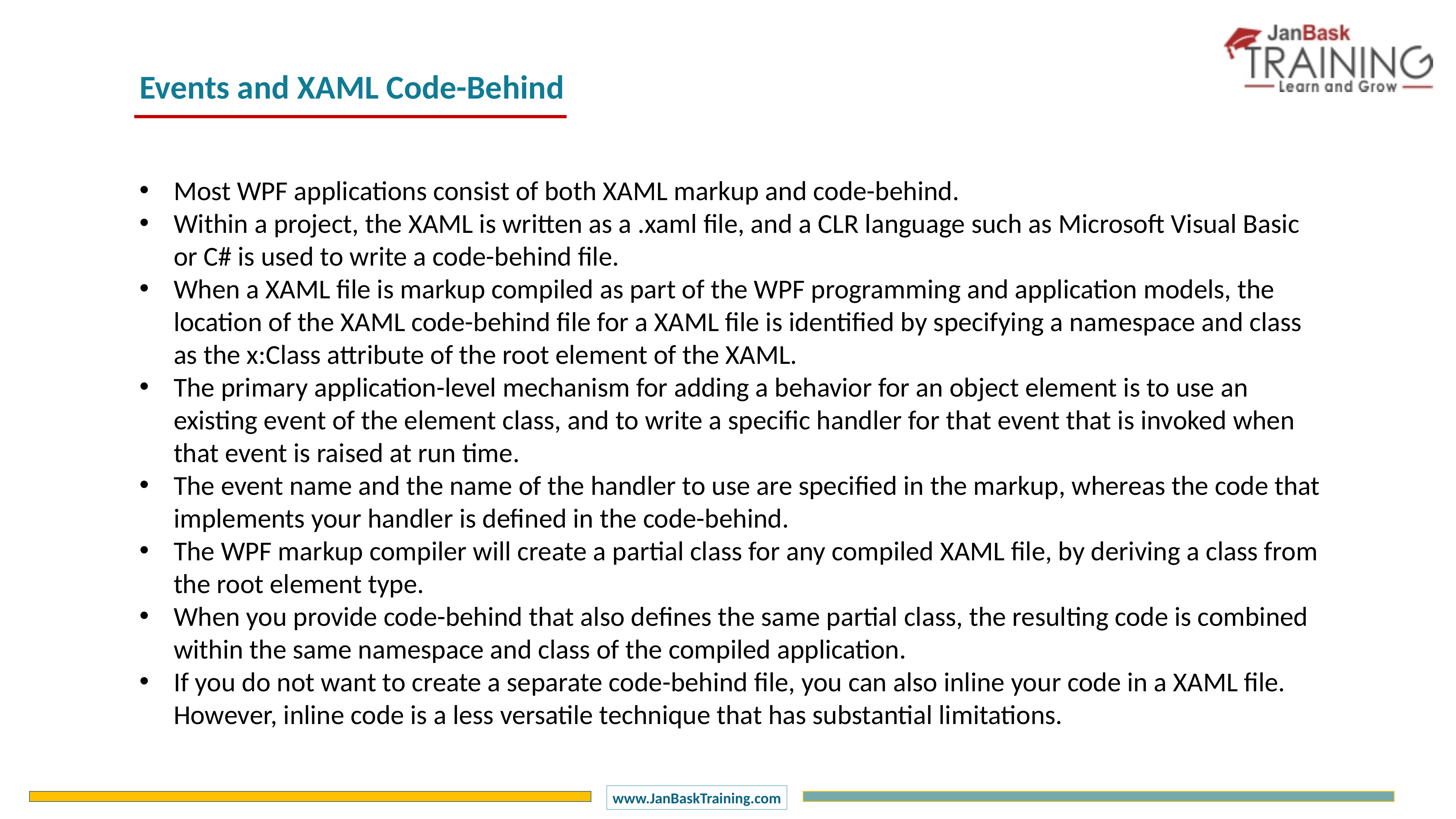

Events and XAML Code-Behind
Most WPF applications consist of both XAML markup and code-behind.
Within a project, the XAML is written as a .xaml file, and a CLR language such as Microsoft Visual Basic or C# is used to write a code-behind file.
When a XAML file is markup compiled as part of the WPF programming and application models, the location of the XAML code-behind file for a XAML file is identified by specifying a namespace and class as the x:Class attribute of the root element of the XAML.
The primary application-level mechanism for adding a behavior for an object element is to use an existing event of the element class, and to write a specific handler for that event that is invoked when that event is raised at run time.
The event name and the name of the handler to use are specified in the markup, whereas the code that implements your handler is defined in the code-behind.
The WPF markup compiler will create a partial class for any compiled XAML file, by deriving a class from the root element type.
When you provide code-behind that also defines the same partial class, the resulting code is combined within the same namespace and class of the compiled application.
If you do not want to create a separate code-behind file, you can also inline your code in a XAML file. However, inline code is a less versatile technique that has substantial limitations.